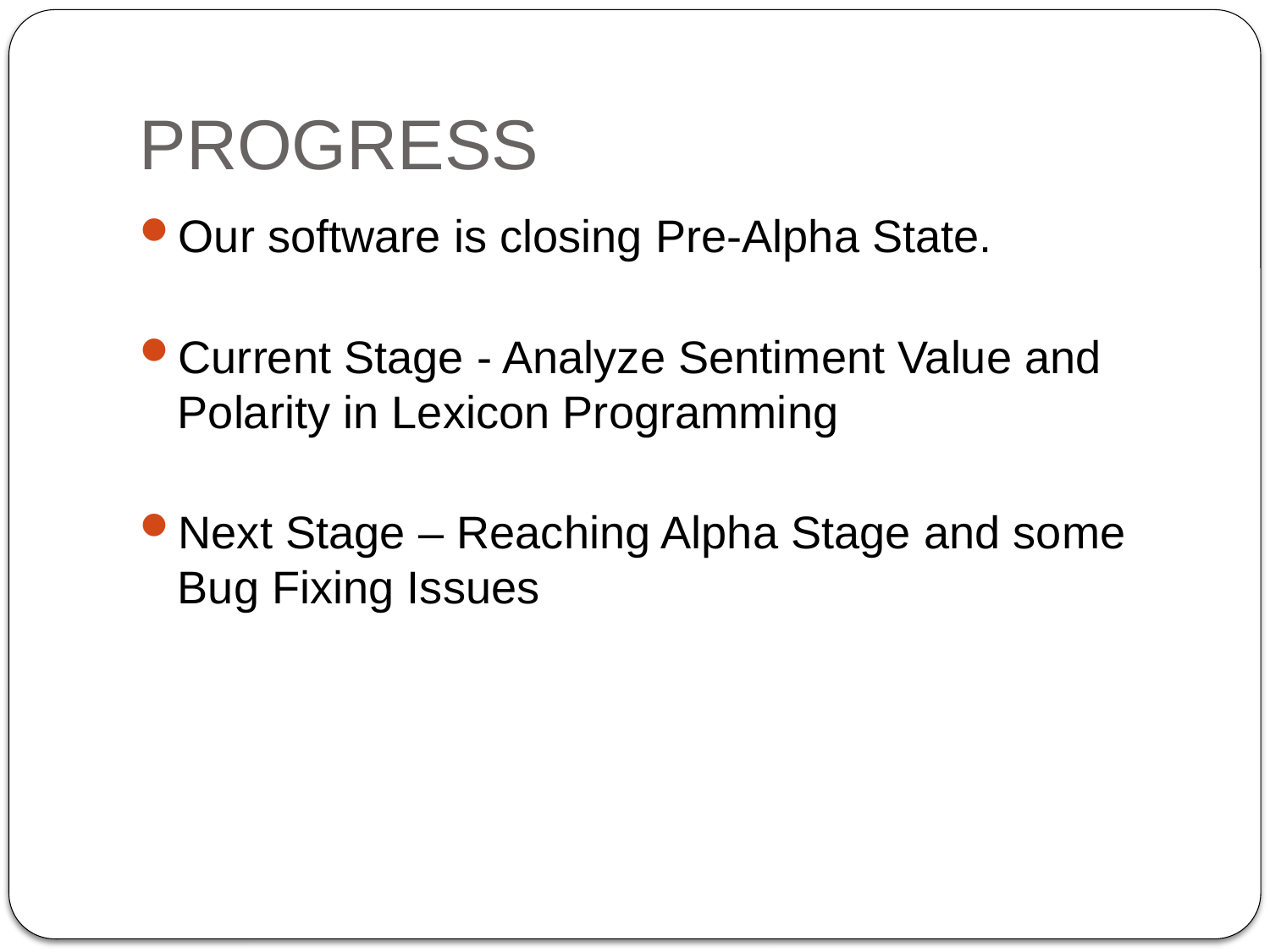

# PROGRESS
Our software is closing Pre-Alpha State.
Current Stage - Analyze Sentiment Value and Polarity in Lexicon Programming
Next Stage – Reaching Alpha Stage and some Bug Fixing Issues